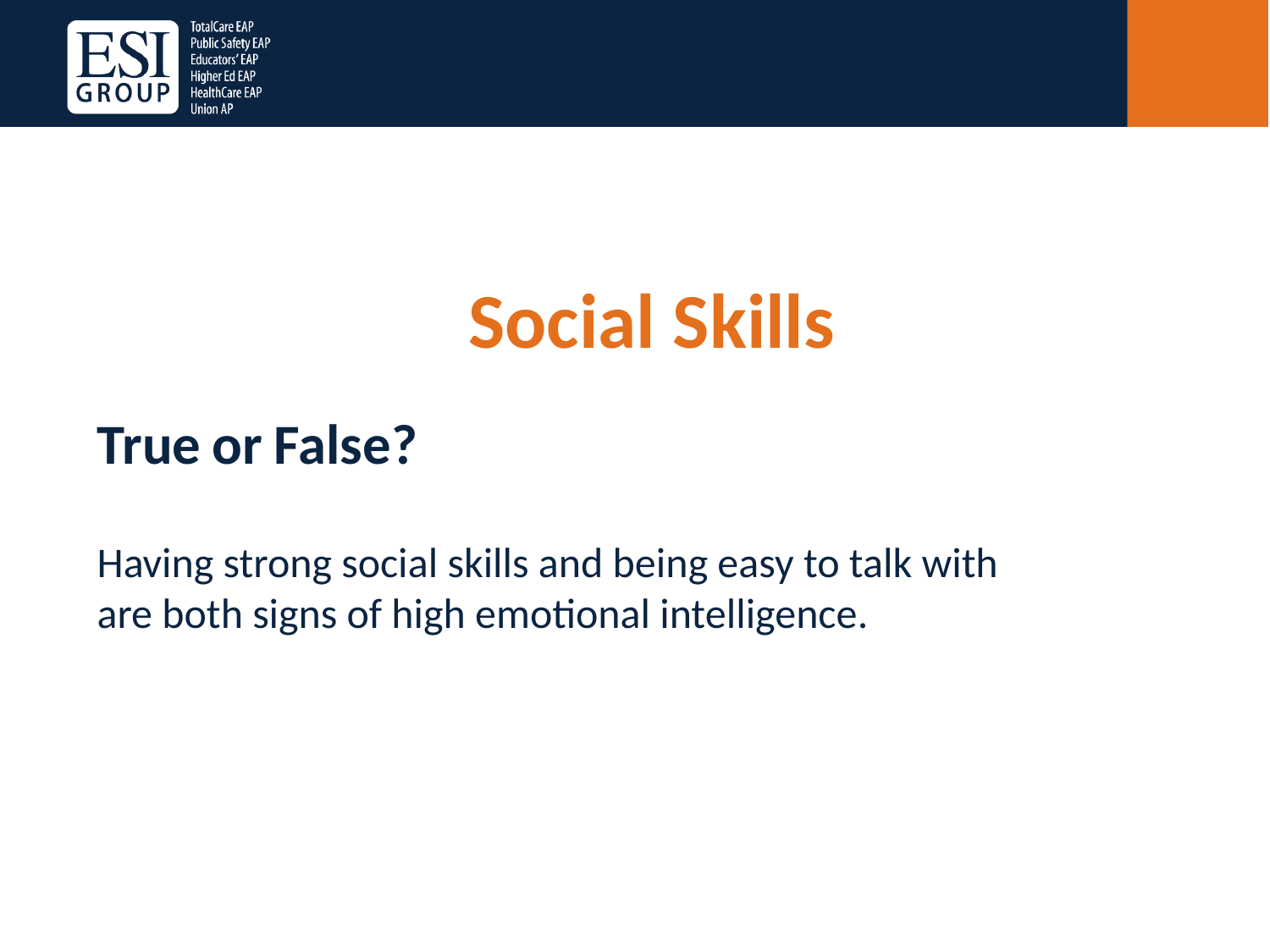

Social Skills
True or False?

Having strong social skills and being easy to talk with
are both signs of high emotional intelligence.